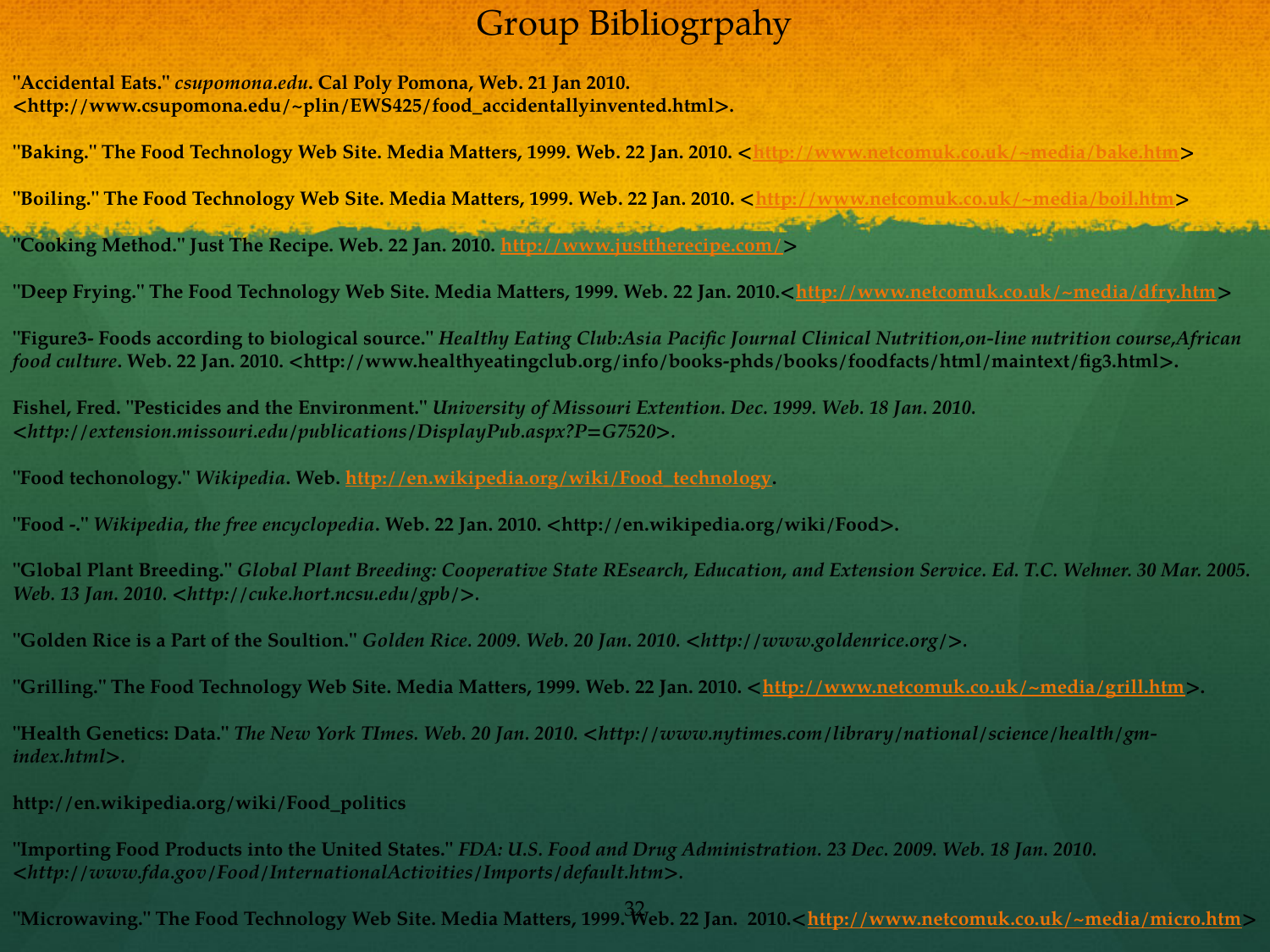

Group Bibliogrpahy
"Accidental Eats." csupomona.edu. Cal Poly Pomona, Web. 21 Jan 2010. <http://www.csupomona.edu/~plin/EWS425/food_accidentallyinvented.html>.

"Baking." The Food Technology Web Site. Media Matters, 1999. Web. 22 Jan. 2010. <http://www.netcomuk.co.uk/~media/bake.htm>

"Boiling." The Food Technology Web Site. Media Matters, 1999. Web. 22 Jan. 2010. <http://www.netcomuk.co.uk/~media/boil.htm>

"Cooking Method." Just The Recipe. Web. 22 Jan. 2010. http://www.justtherecipe.com/>

"Deep Frying." The Food Technology Web Site. Media Matters, 1999. Web. 22 Jan. 2010.<http://www.netcomuk.co.uk/~media/dfry.htm>

"Figure3- Foods according to biological source." Healthy Eating Club:Asia Pacific Journal Clinical Nutrition,on-line nutrition course,African food culture. Web. 22 Jan. 2010. <http://www.healthyeatingclub.org/info/books-phds/books/foodfacts/html/maintext/fig3.html>.

Fishel, Fred. "Pesticides and the Environment." University of Missouri Extention. Dec. 1999. Web. 18 Jan. 2010. <http://extension.missouri.edu/publications/DisplayPub.aspx?P=G7520>.

"Food techonology." Wikipedia. Web. http://en.wikipedia.org/wiki/Food_technology.

"Food -." Wikipedia, the free encyclopedia. Web. 22 Jan. 2010. <http://en.wikipedia.org/wiki/Food>.

"Global Plant Breeding." Global Plant Breeding: Cooperative State REsearch, Education, and Extension Service. Ed. T.C. Wehner. 30 Mar. 2005. Web. 13 Jan. 2010. <http://cuke.hort.ncsu.edu/gpb/>.

"Golden Rice is a Part of the Soultion." Golden Rice. 2009. Web. 20 Jan. 2010. <http://www.goldenrice.org/>.

"Grilling." The Food Technology Web Site. Media Matters, 1999. Web. 22 Jan. 2010. <http://www.netcomuk.co.uk/~media/grill.htm>.

"Health Genetics: Data." The New York TImes. Web. 20 Jan. 2010. <http://www.nytimes.com/library/national/science/health/gm-index.html>.

http://en.wikipedia.org/wiki/Food_politics

"Importing Food Products into the United States." FDA: U.S. Food and Drug Administration. 23 Dec. 2009. Web. 18 Jan. 2010. <http://www.fda.gov/Food/InternationalActivities/Imports/default.htm>.

"Microwaving." The Food Technology Web Site. Media Matters, 1999. Web. 22 Jan.  2010.<http://www.netcomuk.co.uk/~media/micro.htm>

32